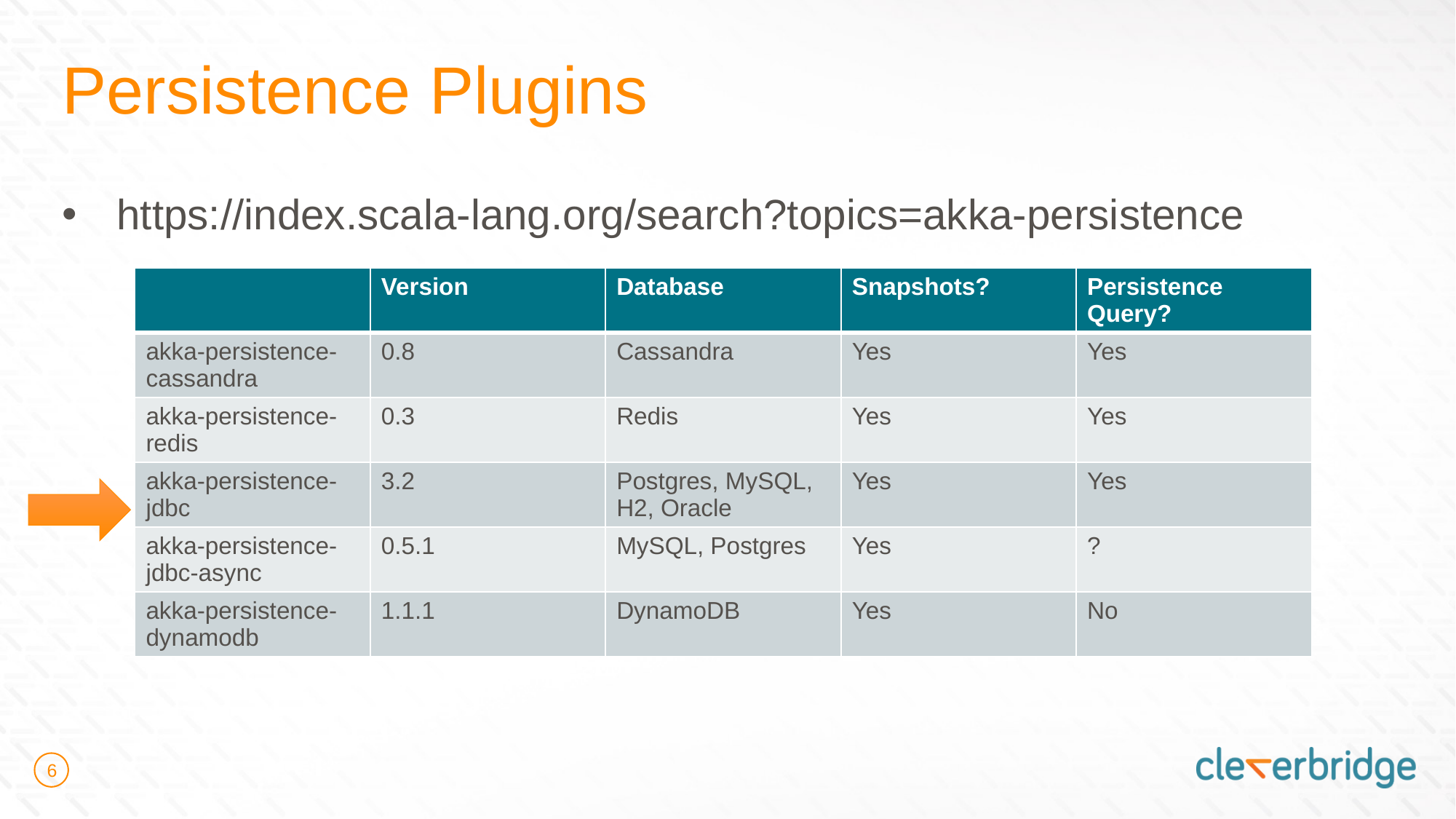

# Persistence Plugins
https://index.scala-lang.org/search?topics=akka-persistence
|  | Version | Database | Snapshots? | Persistence Query? |
| --- | --- | --- | --- | --- |
| akka-persistence-cassandra | 0.8 | Cassandra | Yes | Yes |
| akka-persistence-redis | 0.3 | Redis | Yes | Yes |
| akka-persistence-jdbc | 3.2 | Postgres, MySQL, H2, Oracle | Yes | Yes |
| akka-persistence-jdbc-async | 0.5.1 | MySQL, Postgres | Yes | ? |
| akka-persistence-dynamodb | 1.1.1 | DynamoDB | Yes | No |

6